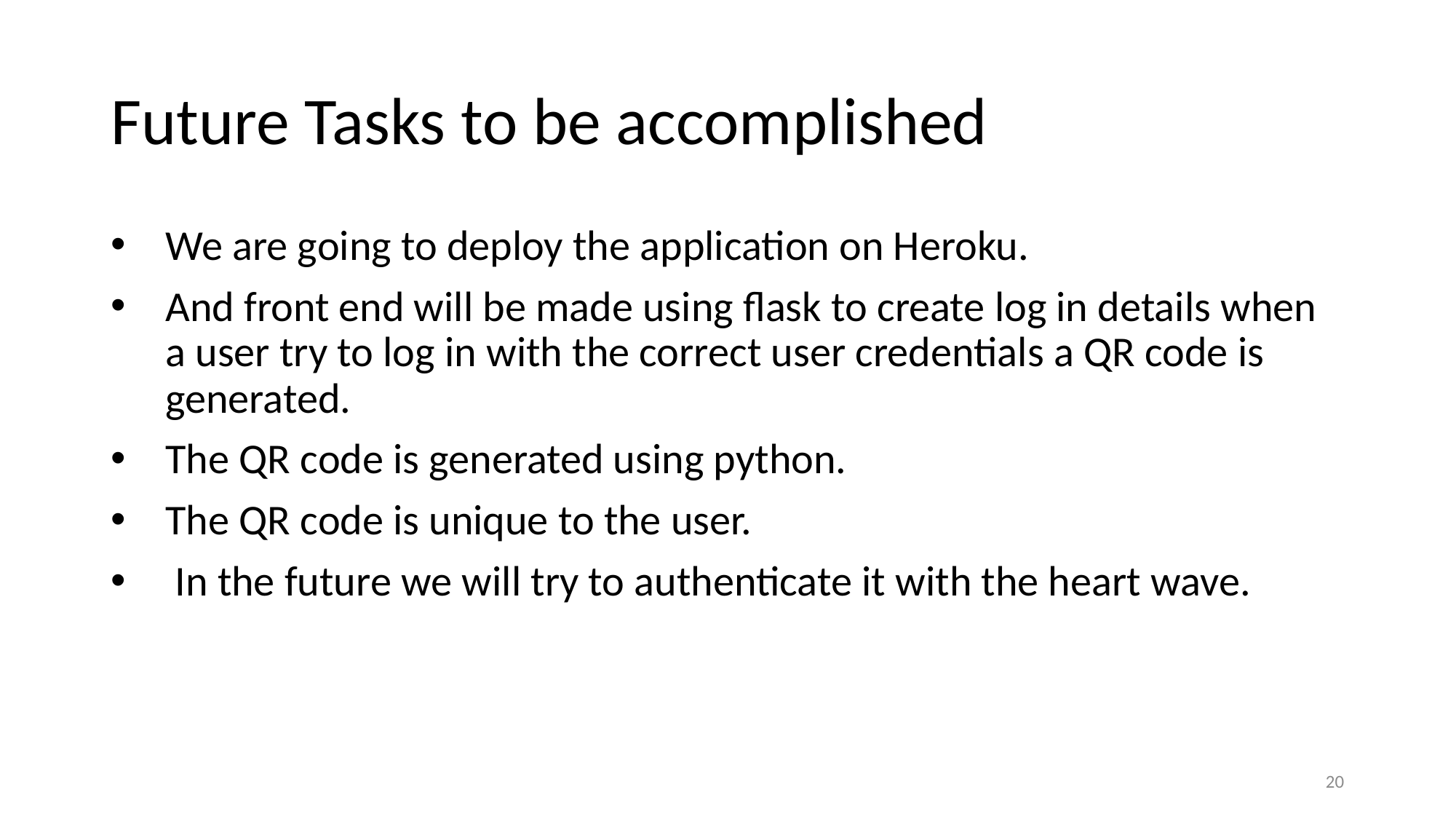

# Future Tasks to be accomplished
We are going to deploy the application on Heroku.
And front end will be made using flask to create log in details when a user try to log in with the correct user credentials a QR code is generated.
The QR code is generated using python.
The QR code is unique to the user.
 In the future we will try to authenticate it with the heart wave.

20